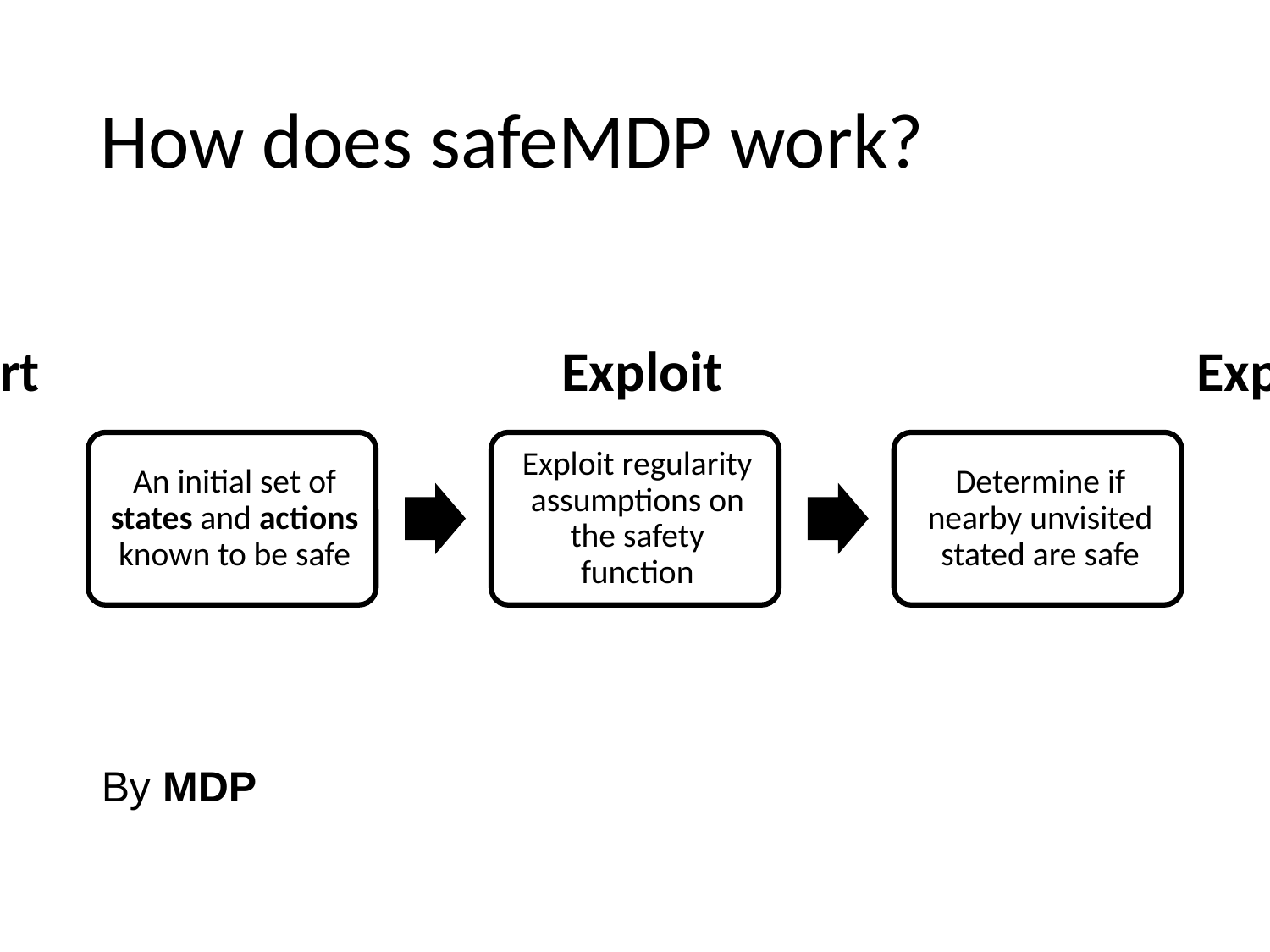

# How does safeMDP work?
An initial set of states and actions known to be safe

Exploit regularity assumptions on the safety function

Determine if nearby unvisited stated are safe
Start					Exploit				Explore
By MDP